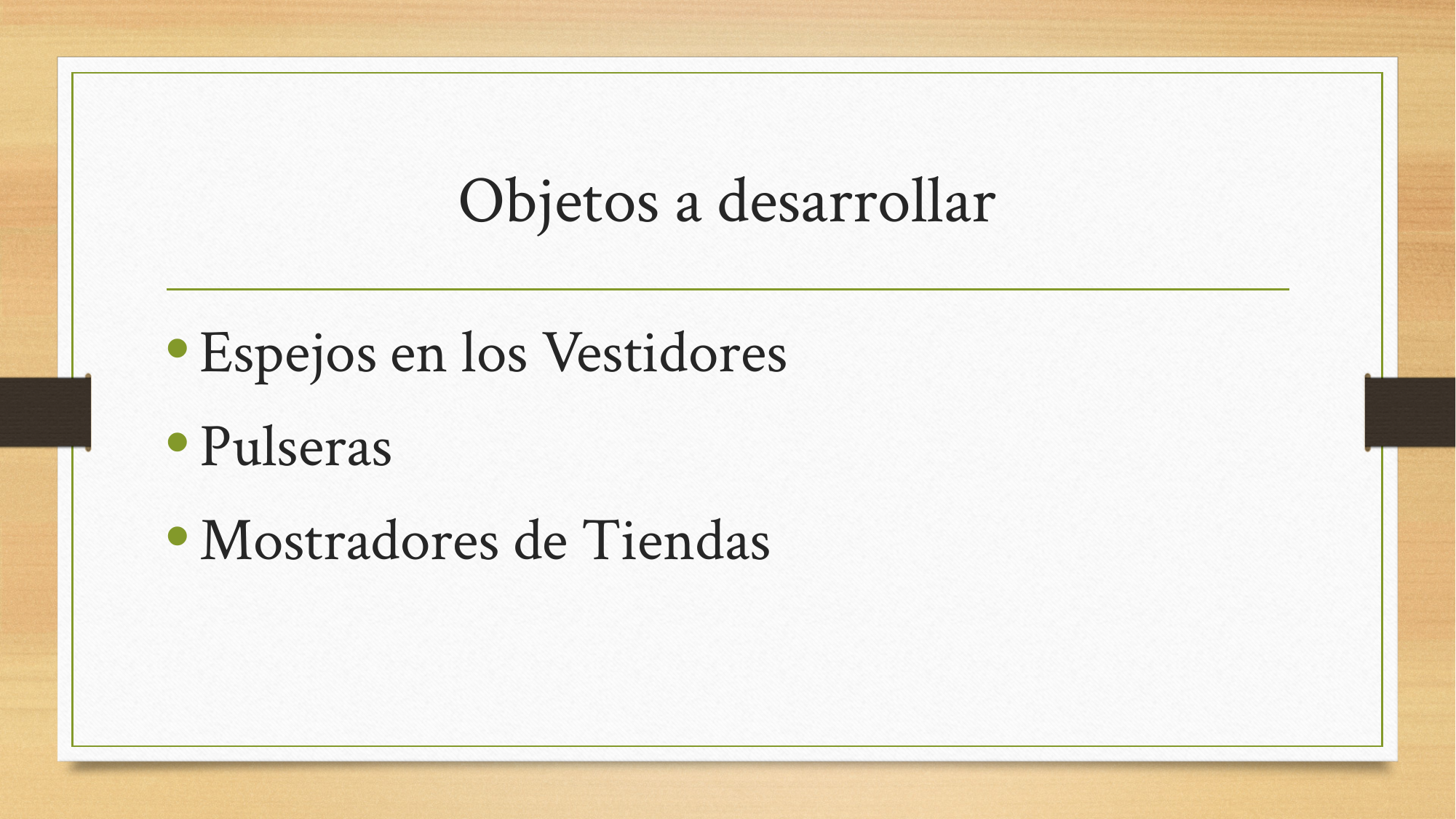

# Objetos a desarrollar
Espejos en los Vestidores
Pulseras
Mostradores de Tiendas